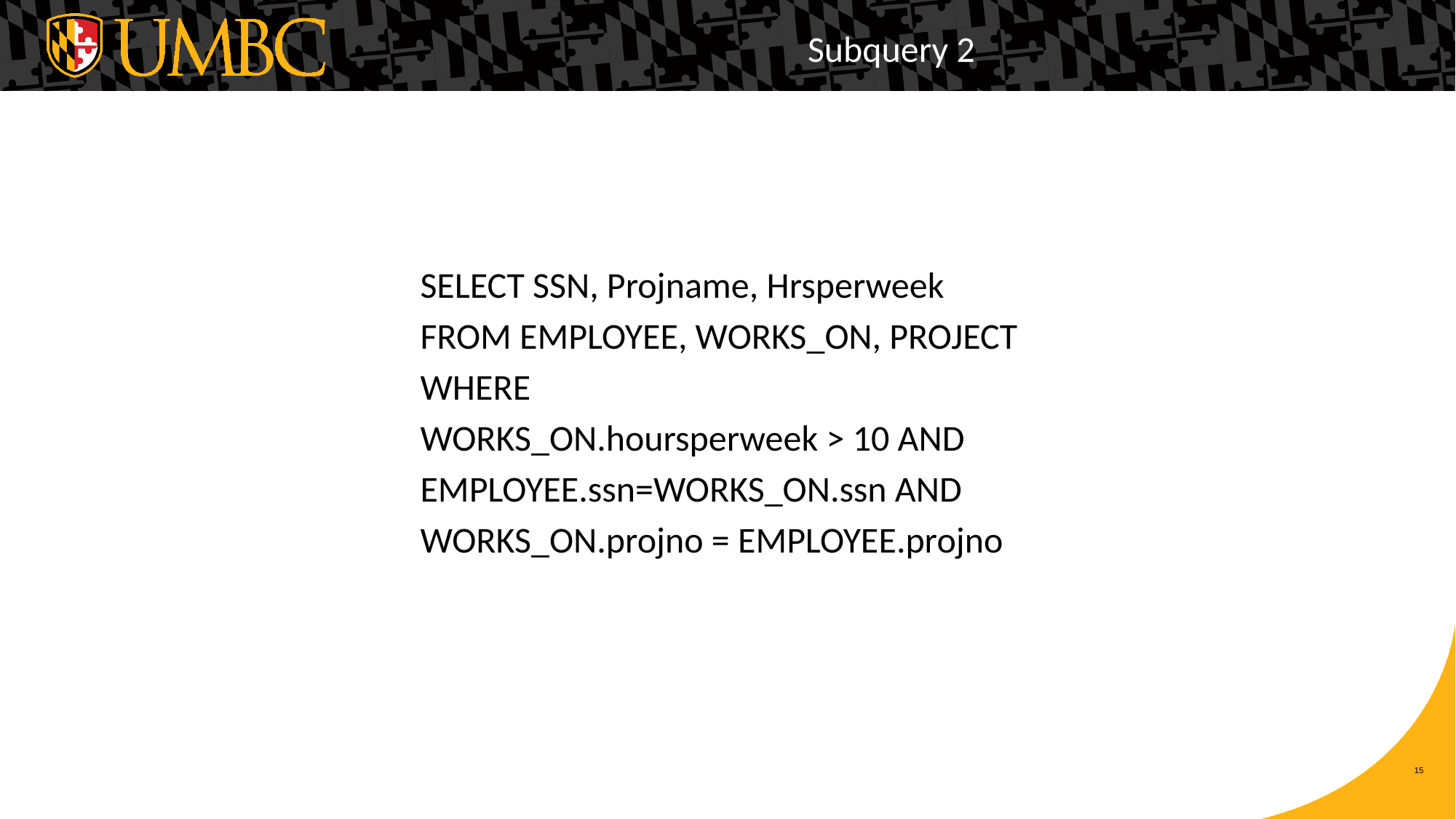

# Subquery 2
SELECT SSN, Projname, Hrsperweek
FROM EMPLOYEE, WORKS_ON, PROJECT
WHERE
WORKS_ON.hoursperweek > 10 AND
EMPLOYEE.ssn=WORKS_ON.ssn AND
WORKS_ON.projno = EMPLOYEE.projno